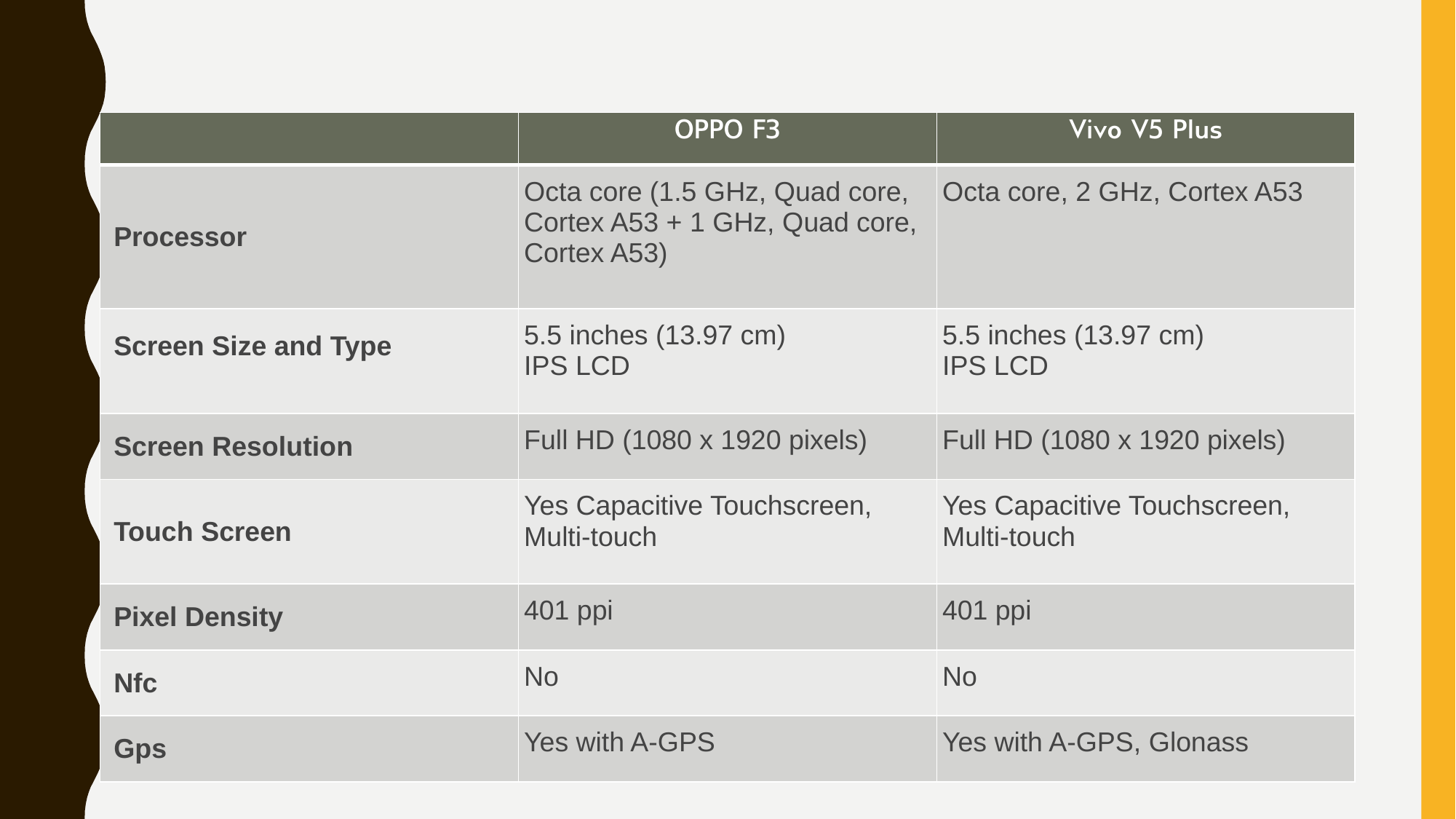

#
|  | OPPO F3 | Vivo V5 Plus |
| --- | --- | --- |
| Processor | Octa core (1.5 GHz, Quad core, Cortex A53 + 1 GHz, Quad core, Cortex A53) | Octa core, 2 GHz, Cortex A53 |
| Screen Size and Type | 5.5 inches (13.97 cm) IPS LCD | 5.5 inches (13.97 cm) IPS LCD |
| Screen Resolution | Full HD (1080 x 1920 pixels) | Full HD (1080 x 1920 pixels) |
| Touch Screen | Yes Capacitive Touchscreen, Multi-touch | Yes Capacitive Touchscreen, Multi-touch |
| Pixel Density | 401 ppi | 401 ppi |
| Nfc | No | No |
| Gps | Yes with A-GPS | Yes with A-GPS, Glonass |